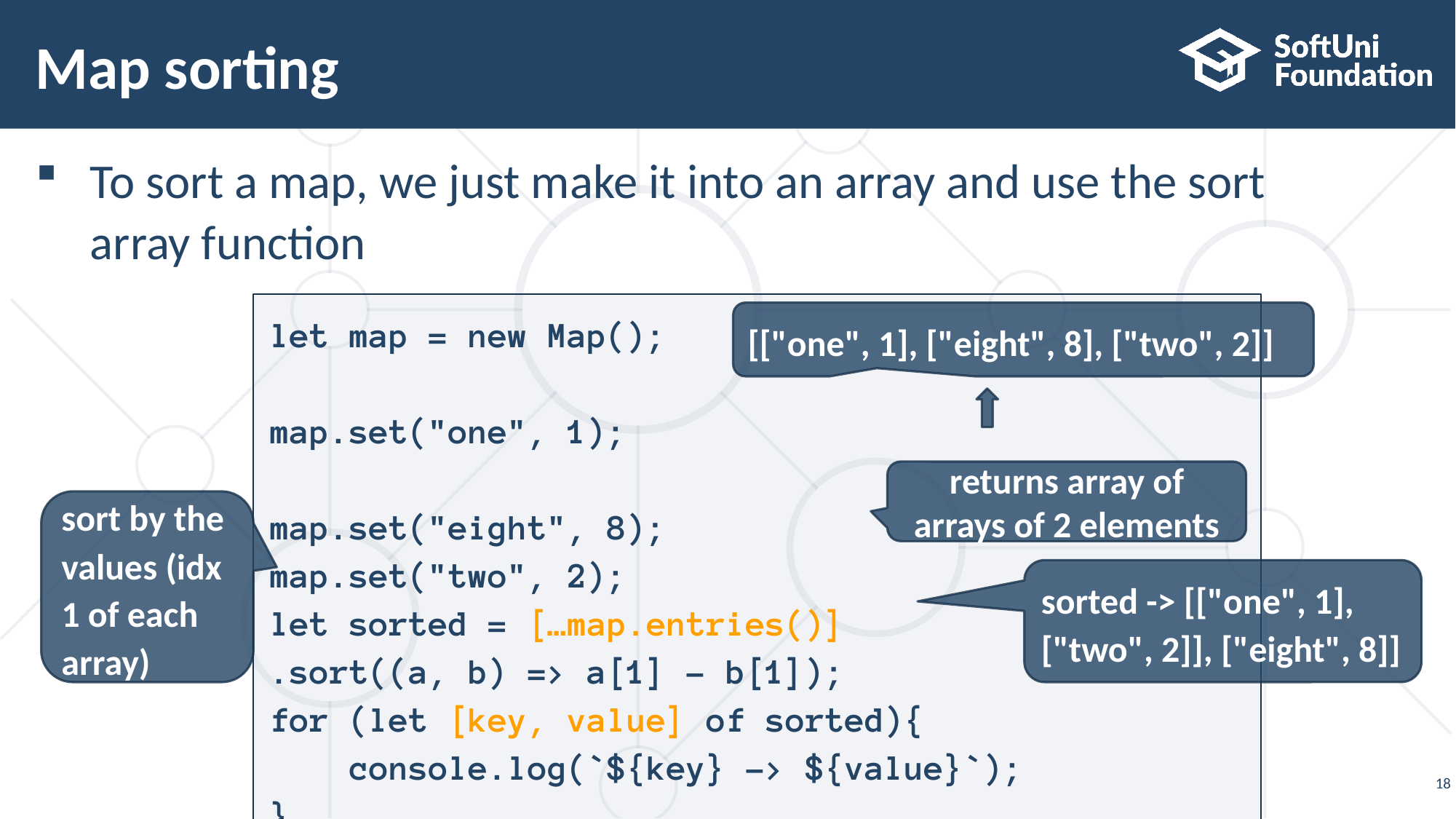

# Map sorting
To sort a map, we just make it into an array and use the sort             array function
let map = new Map();
map.set("one", 1);
map.set("eight", 8);
map.set("two", 2);
let sorted = […map.entries()]
.sort((a, b) => a[1] – b[1]);
for (let [key, value] of sorted){
    console.log(`${key} -> ${value}`);
}
[["one", 1], ["eight", 8], ["two", 2]]

returns array of arrays of 2 elements
sort by the values (idx 1 of each array)
sorted -> [["one", 1], ["two", 2]], ["eight", 8]]
18